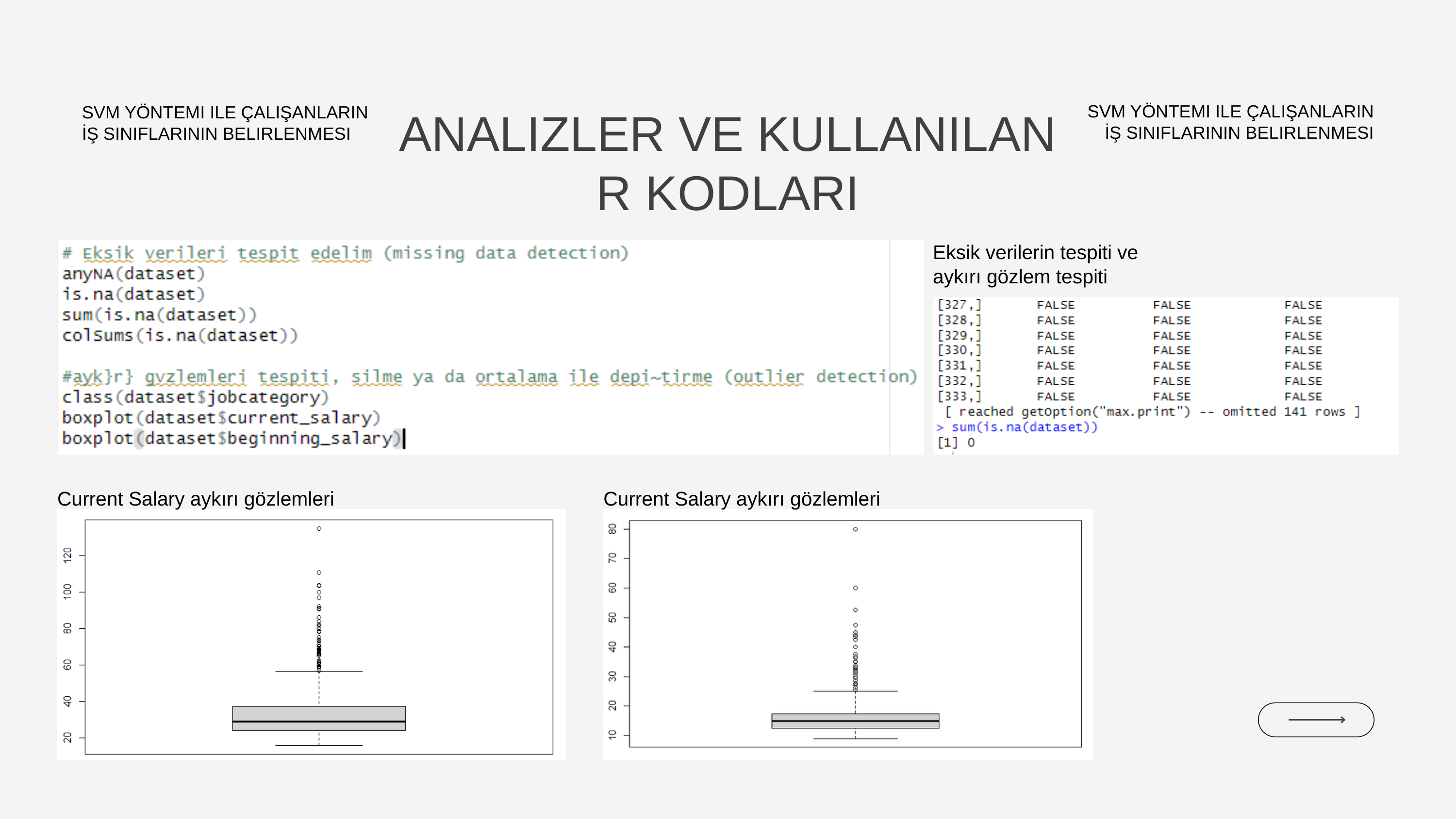

SVM YÖNTEMI ILE ÇALIŞANLARIN İŞ SINIFLARININ BELIRLENMESI
SVM YÖNTEMI ILE ÇALIŞANLARIN İŞ SINIFLARININ BELIRLENMESI
ANALIZLER VE KULLANILAN R KODLARI
Eksik verilerin tespiti ve aykırı gözlem tespiti

Current Salary aykırı gözlemleri
Current Salary aykırı gözlemleri